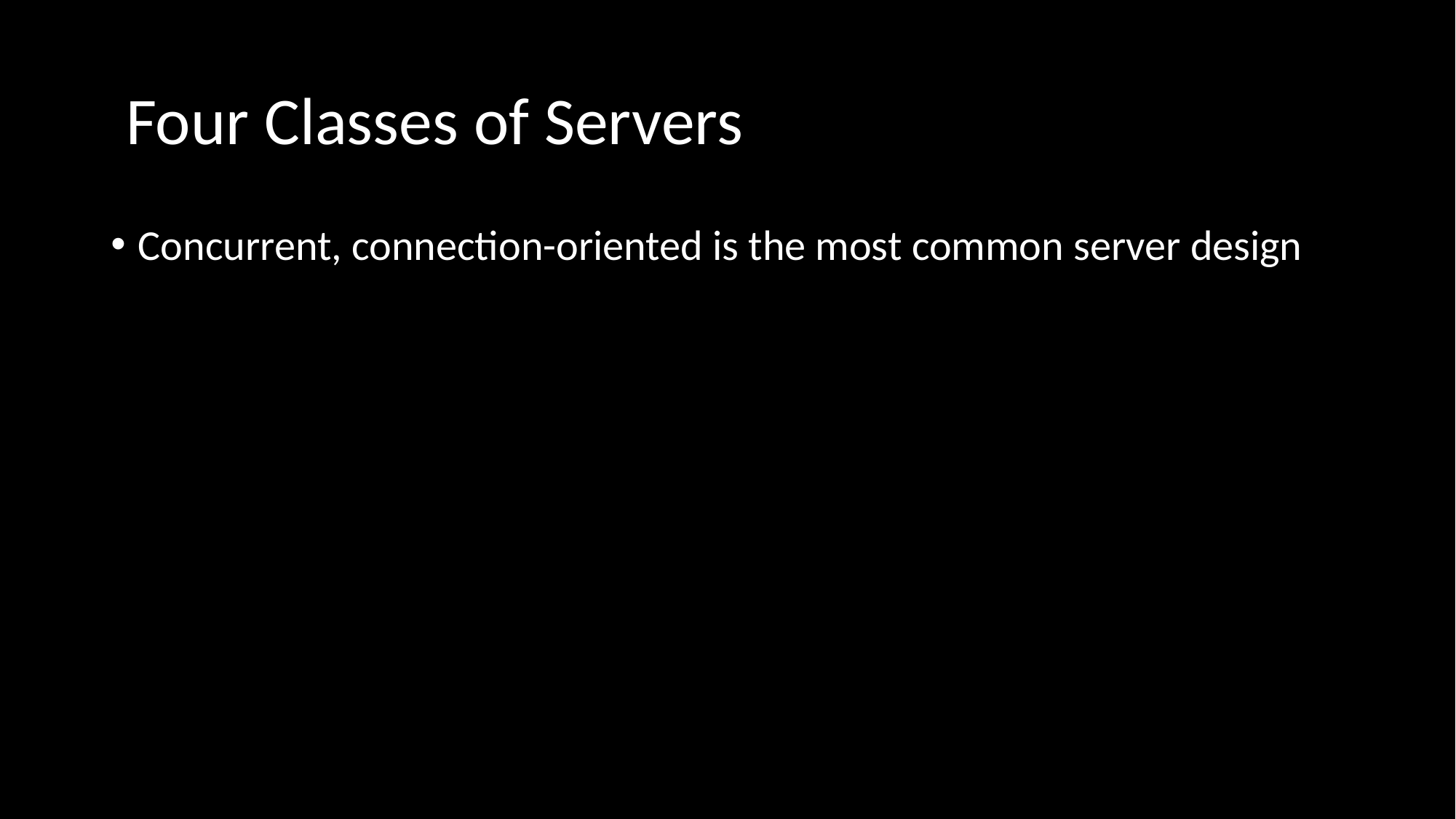

# Four Classes of Servers
Concurrent, connection-oriented is the most common server design